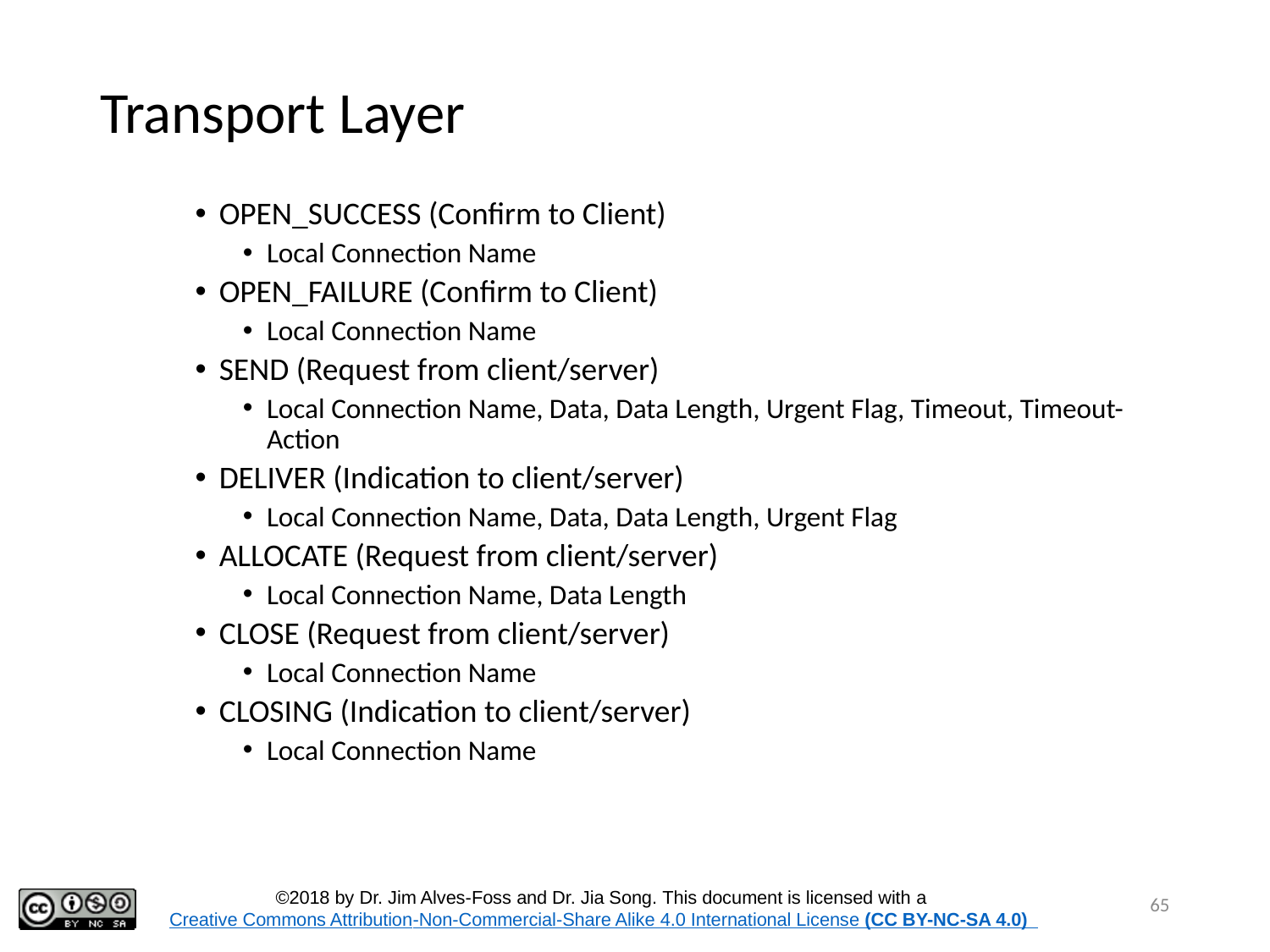

65
# Transport Layer
OPEN_SUCCESS (Confirm to Client)
Local Connection Name
OPEN_FAILURE (Confirm to Client)
Local Connection Name
SEND (Request from client/server)
Local Connection Name, Data, Data Length, Urgent Flag, Timeout, Timeout-Action
DELIVER (Indication to client/server)
Local Connection Name, Data, Data Length, Urgent Flag
ALLOCATE (Request from client/server)
Local Connection Name, Data Length
CLOSE (Request from client/server)
Local Connection Name
CLOSING (Indication to client/server)
Local Connection Name